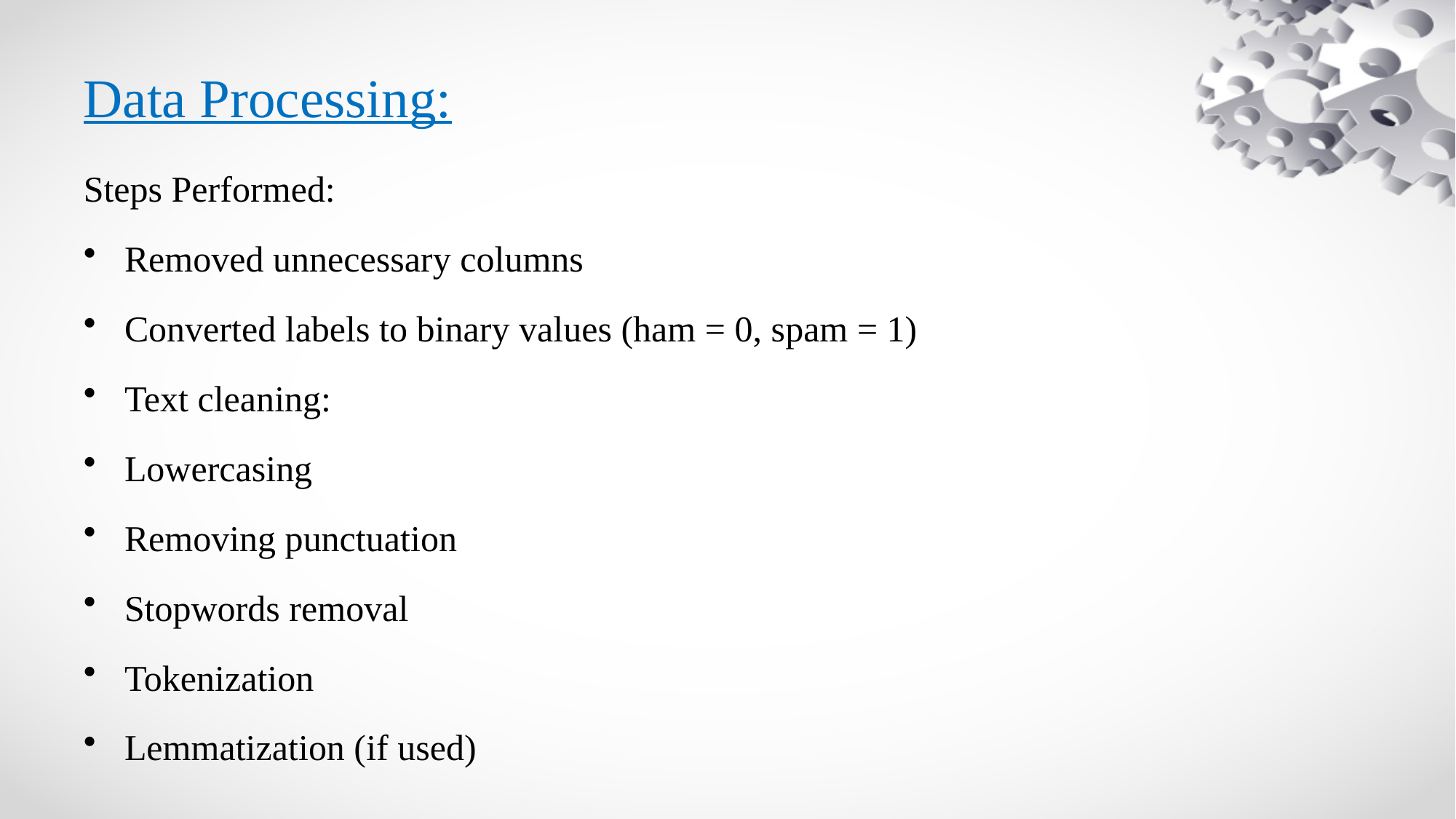

# Data Processing:
Steps Performed:

Removed unnecessary columns

Converted labels to binary values (ham = 0, spam = 1)

Text cleaning:

Lowercasing

Removing punctuation

Stopwords removal

Tokenization

Lemmatization (if used)